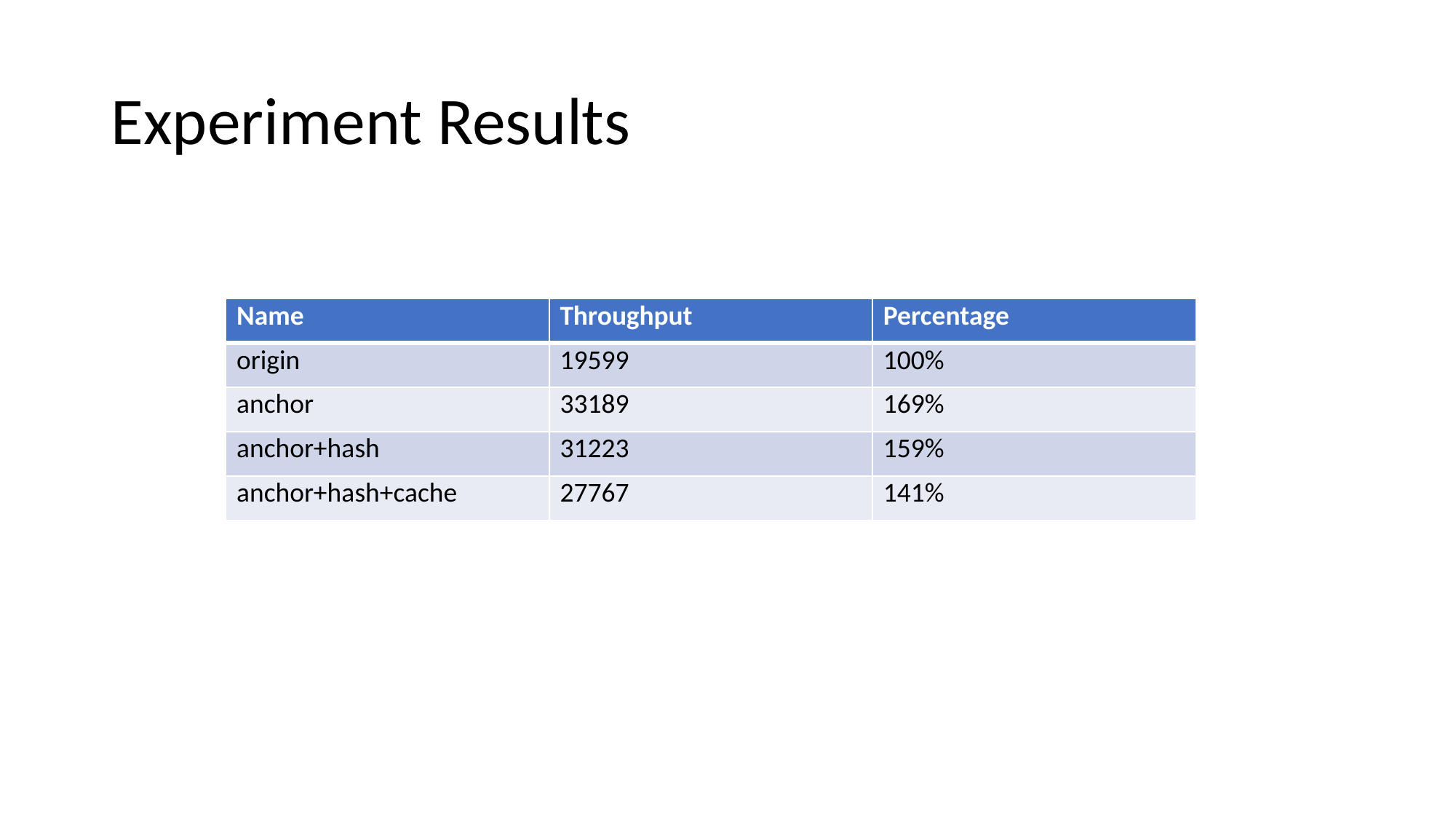

# Experiment Results
| Name | Throughput | Percentage |
| --- | --- | --- |
| origin | 19599 | 100% |
| anchor | 33189 | 169% |
| anchor+hash | 31223 | 159% |
| anchor+hash+cache | 27767 | 141% |